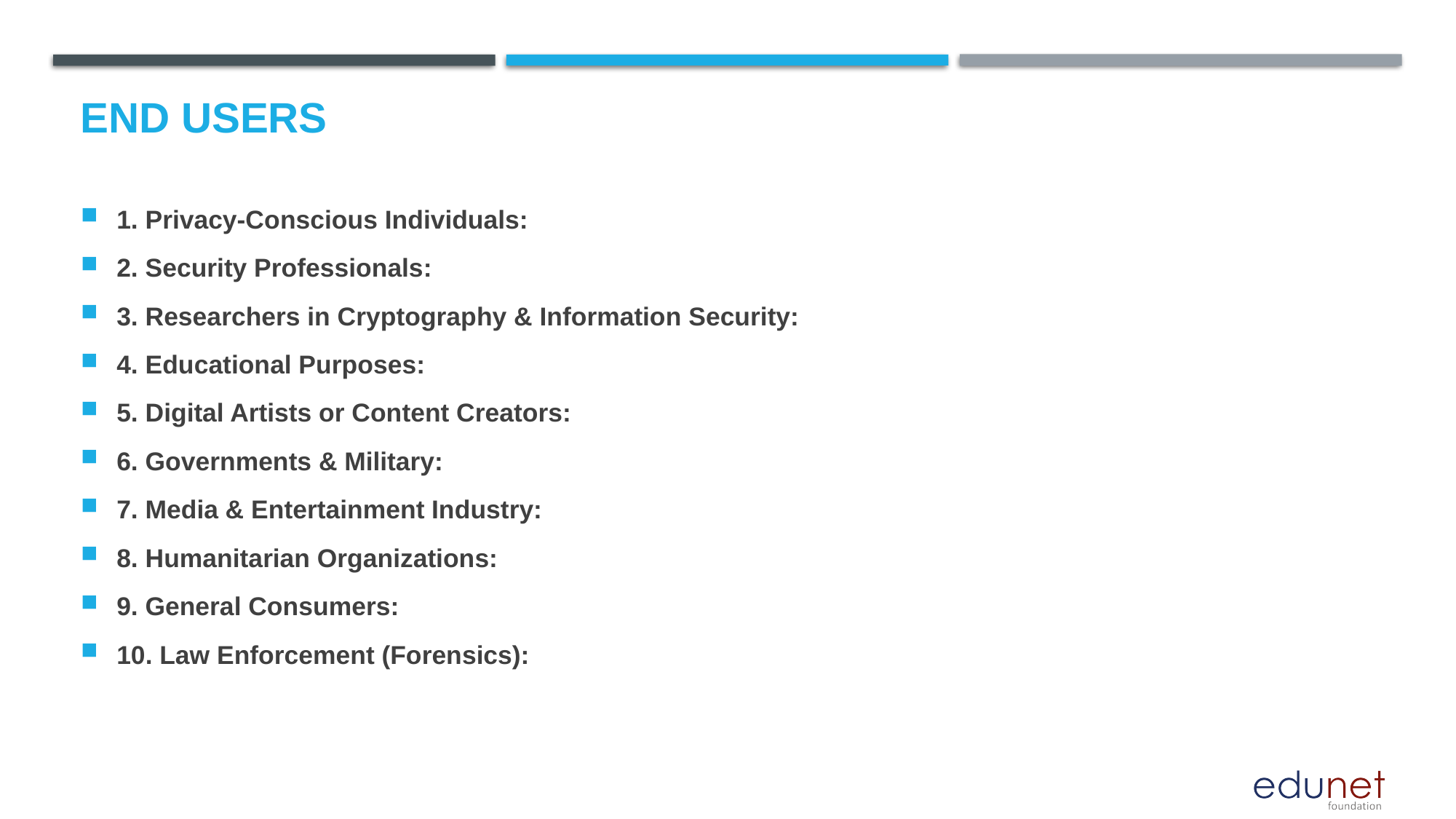

# End users
1. Privacy-Conscious Individuals:
2. Security Professionals:
3. Researchers in Cryptography & Information Security:
4. Educational Purposes:
5. Digital Artists or Content Creators:
6. Governments & Military:
7. Media & Entertainment Industry:
8. Humanitarian Organizations:
9. General Consumers:
10. Law Enforcement (Forensics):